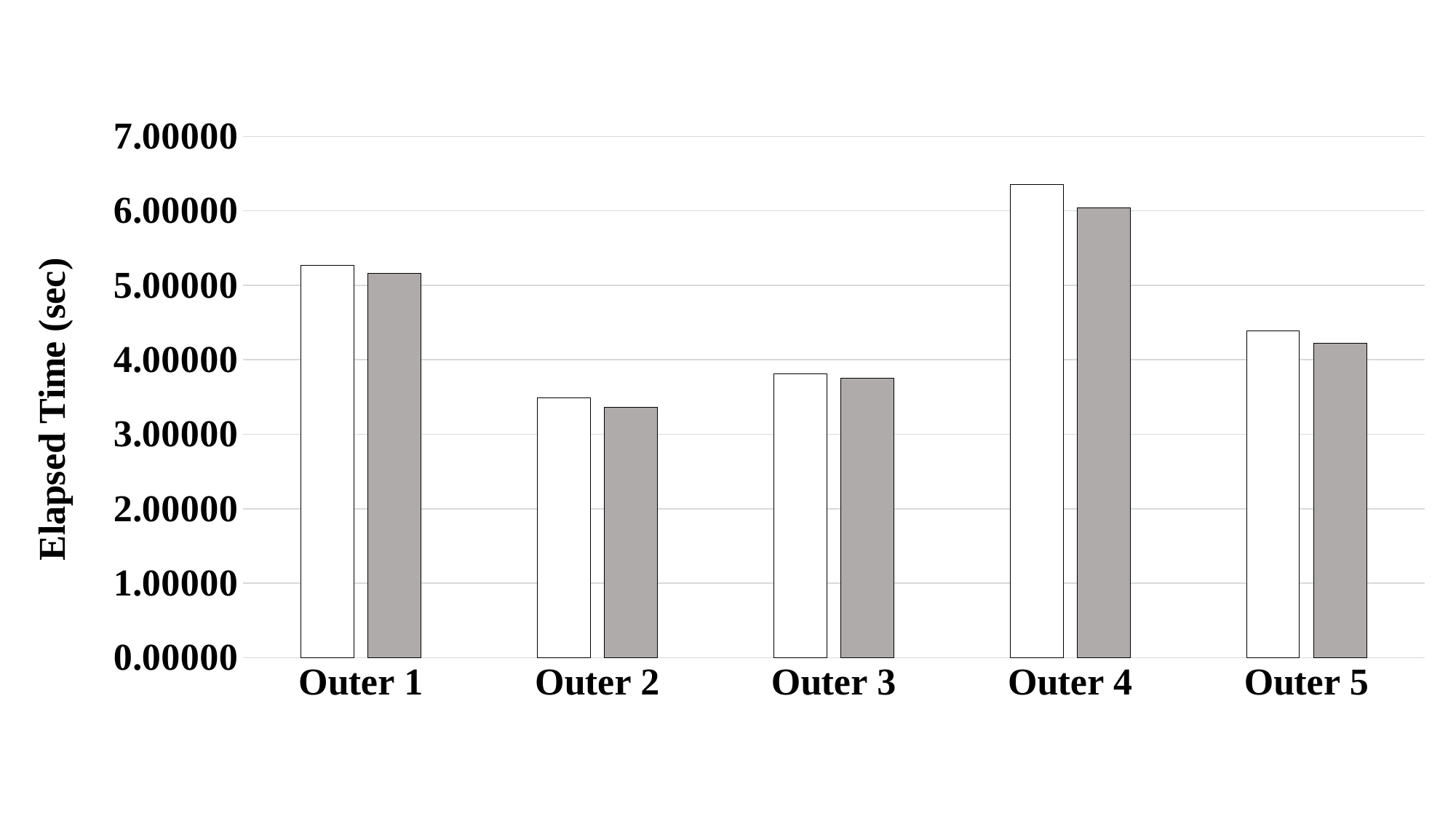

### Chart

| Category | Original | Outer redundancy elimination |
|---|---|---|
| Outer 1 | 5.2666918 | 5.1576317000000005 |
| Outer 2 | 3.4927199 | 3.3574196 |
| Outer 3 | 3.8070159 | 3.7521028 |
| Outer 4 | 6.3505954000000004 | 6.0361829 |
| Outer 5 | 4.390173900000001 | 4.2216201 |